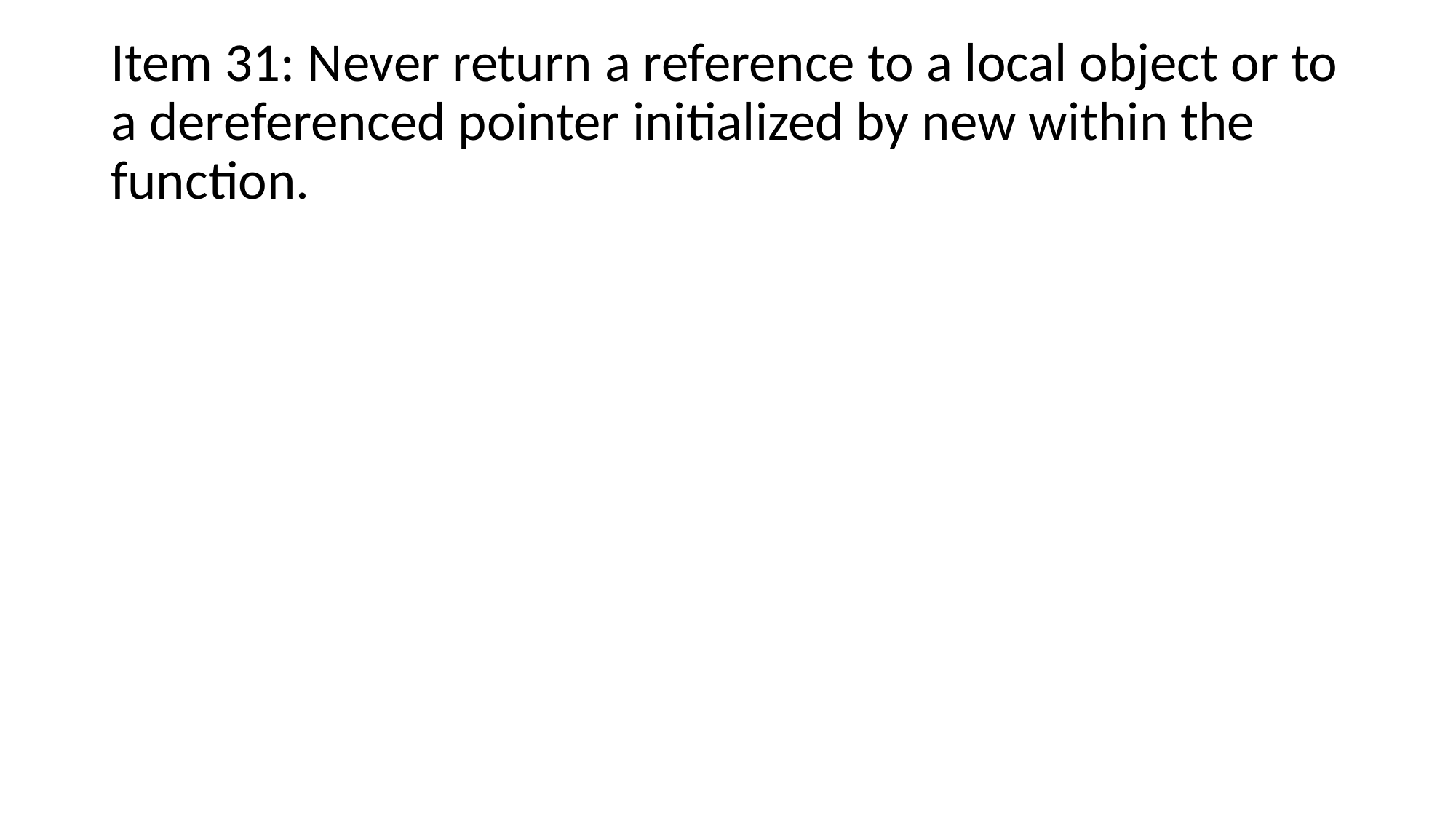

# Item 31: Never return a reference to a local object or to a dereferenced pointer initialized by new within the function.